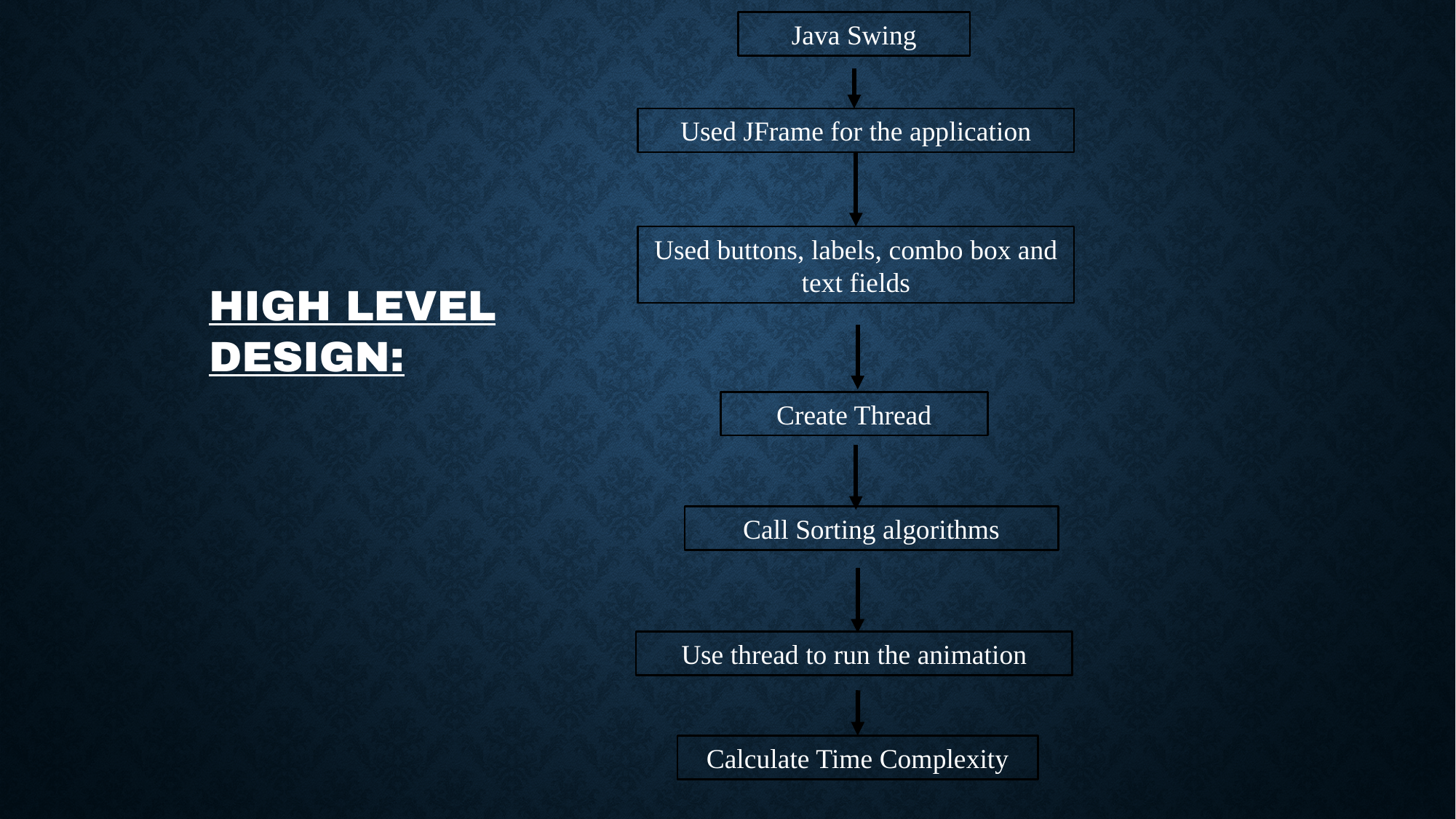

Java Swing
Used JFrame for the application

Used buttons, labels, combo box and text fields
HIGH LEVEL DESIGN:
Create Thread
Call Sorting algorithms
Use thread to run the animation
Calculate Time Complexity